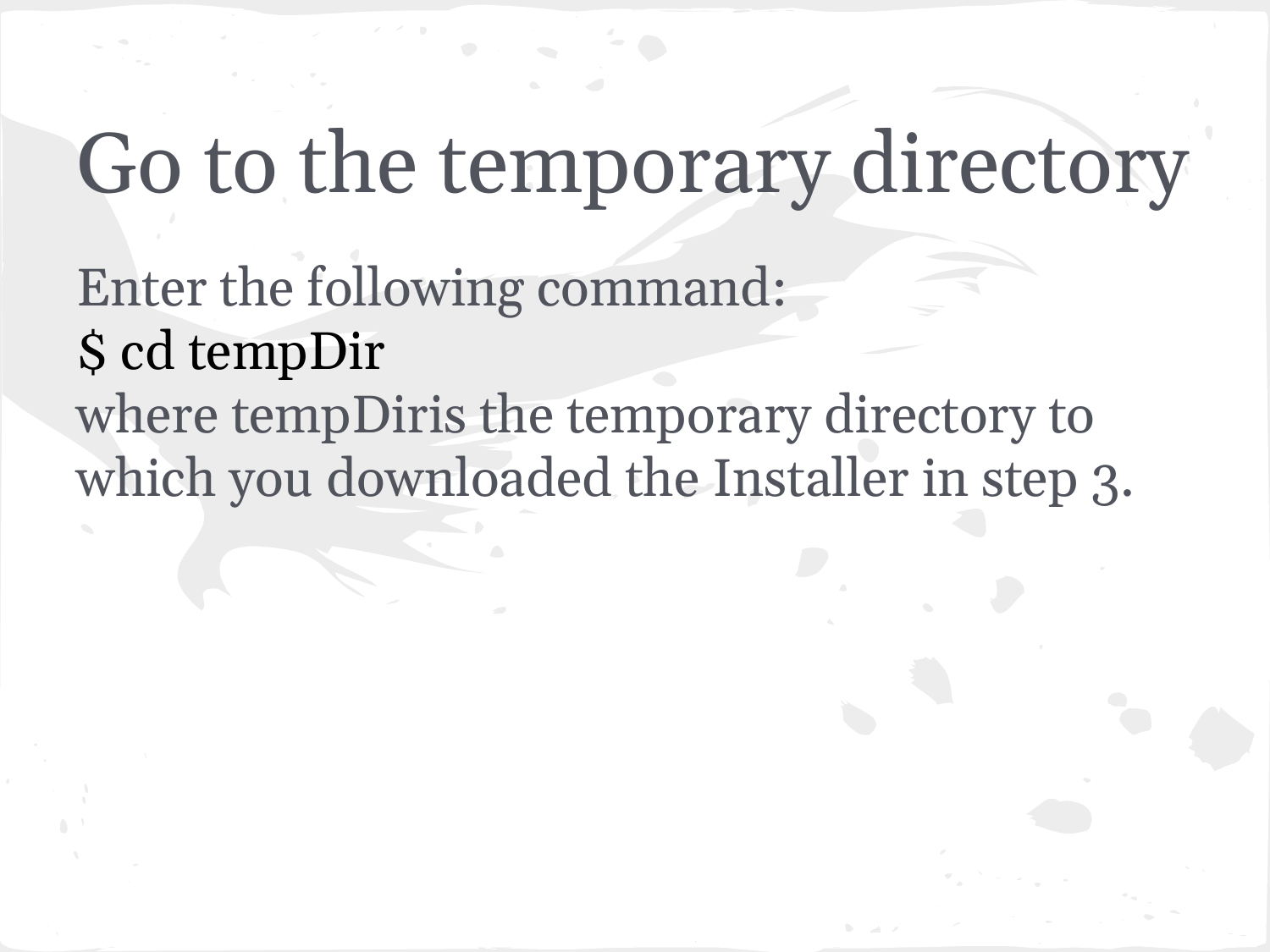

# Go to the temporary directory
Enter the following command:
$ cd tempDir
where tempDiris the temporary directory to which you downloaded the Installer in step 3.